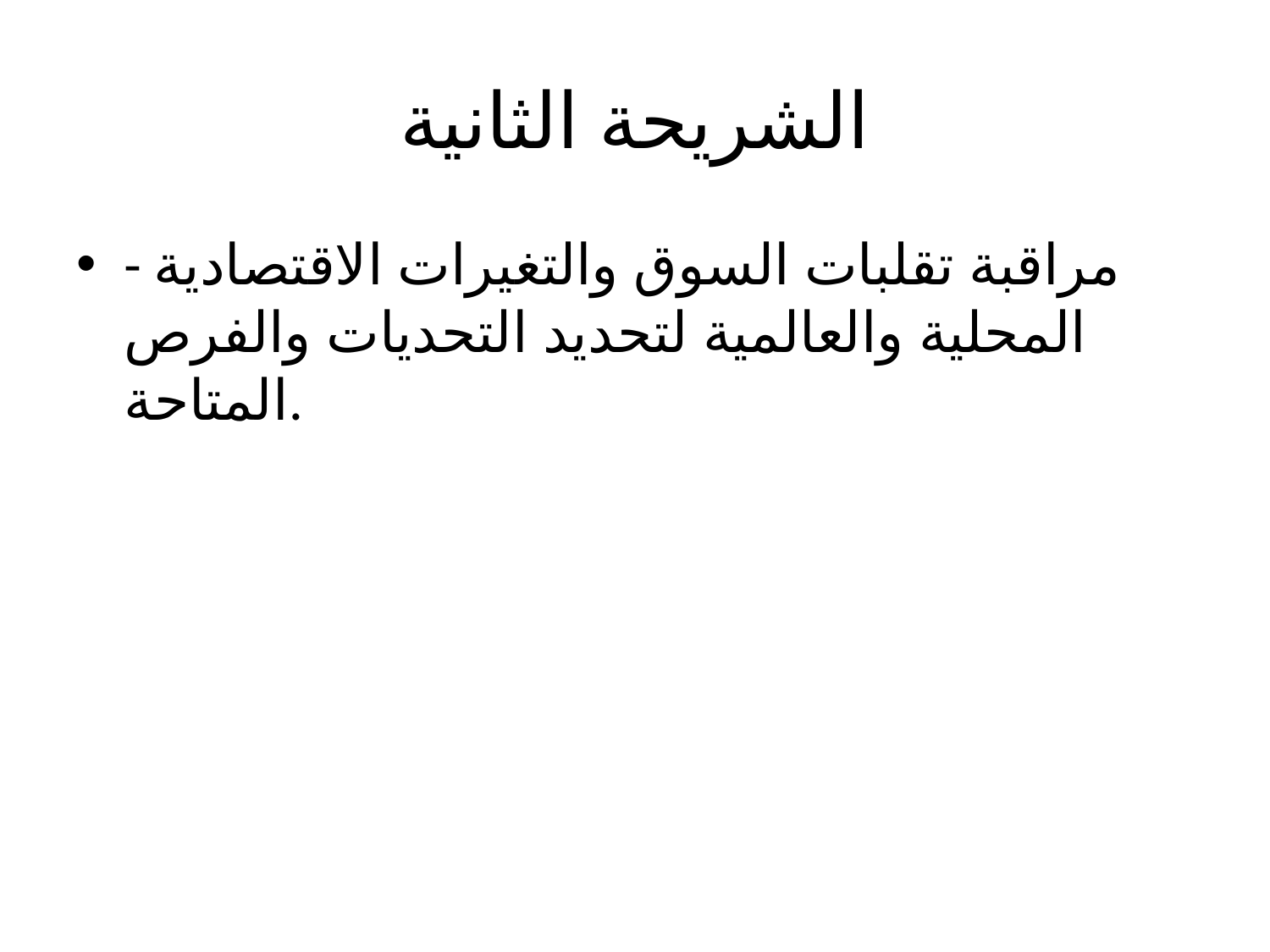

# الشريحة الثانية
- مراقبة تقلبات السوق والتغيرات الاقتصادية المحلية والعالمية لتحديد التحديات والفرص المتاحة.